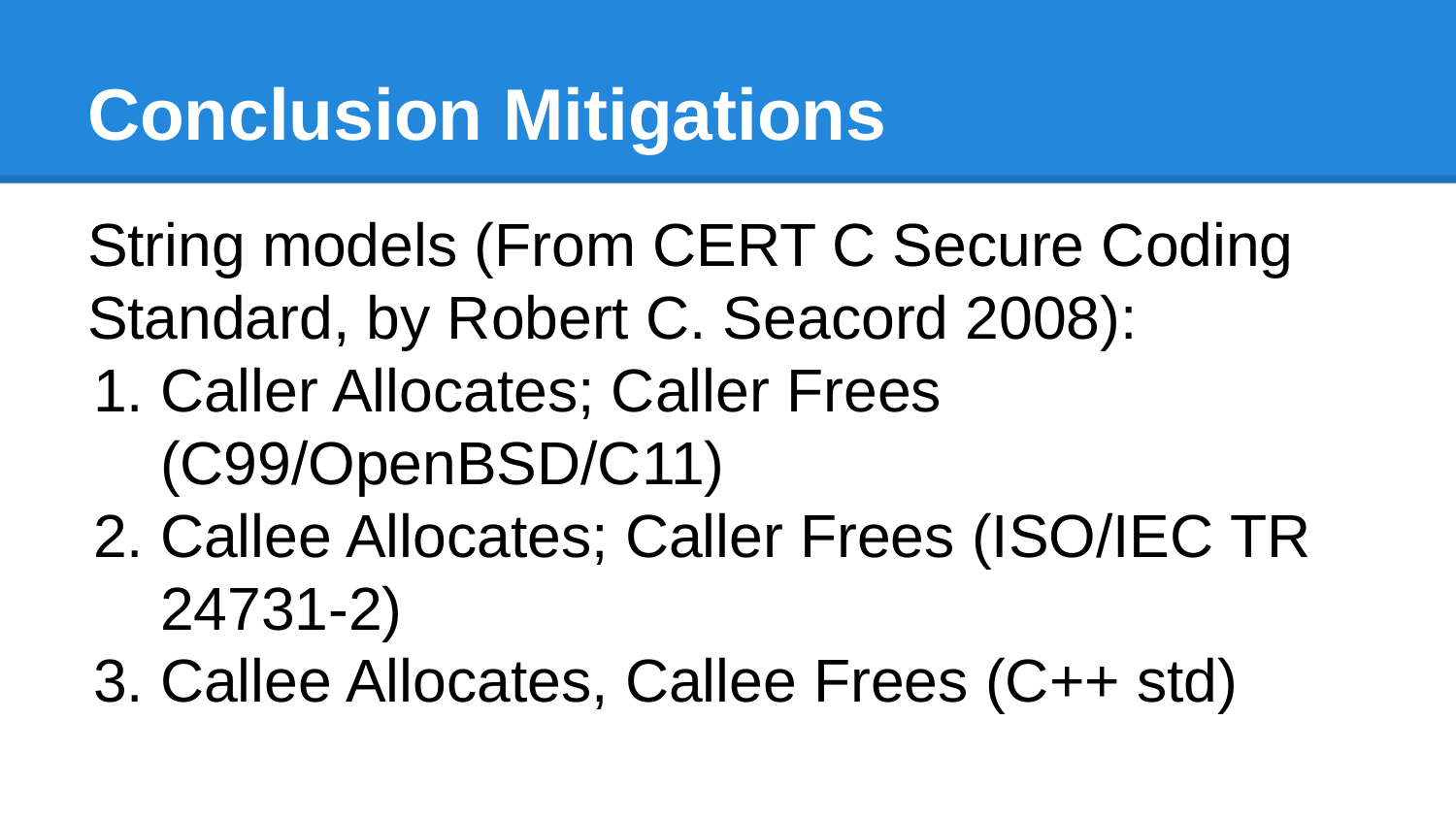

# Conclusion Mitigations
String models (From CERT C Secure Coding Standard, by Robert C. Seacord 2008):
Caller Allocates; Caller Frees (C99/OpenBSD/C11)
Callee Allocates; Caller Frees (ISO/IEC TR 24731-2)
Callee Allocates, Callee Frees (C++ std)